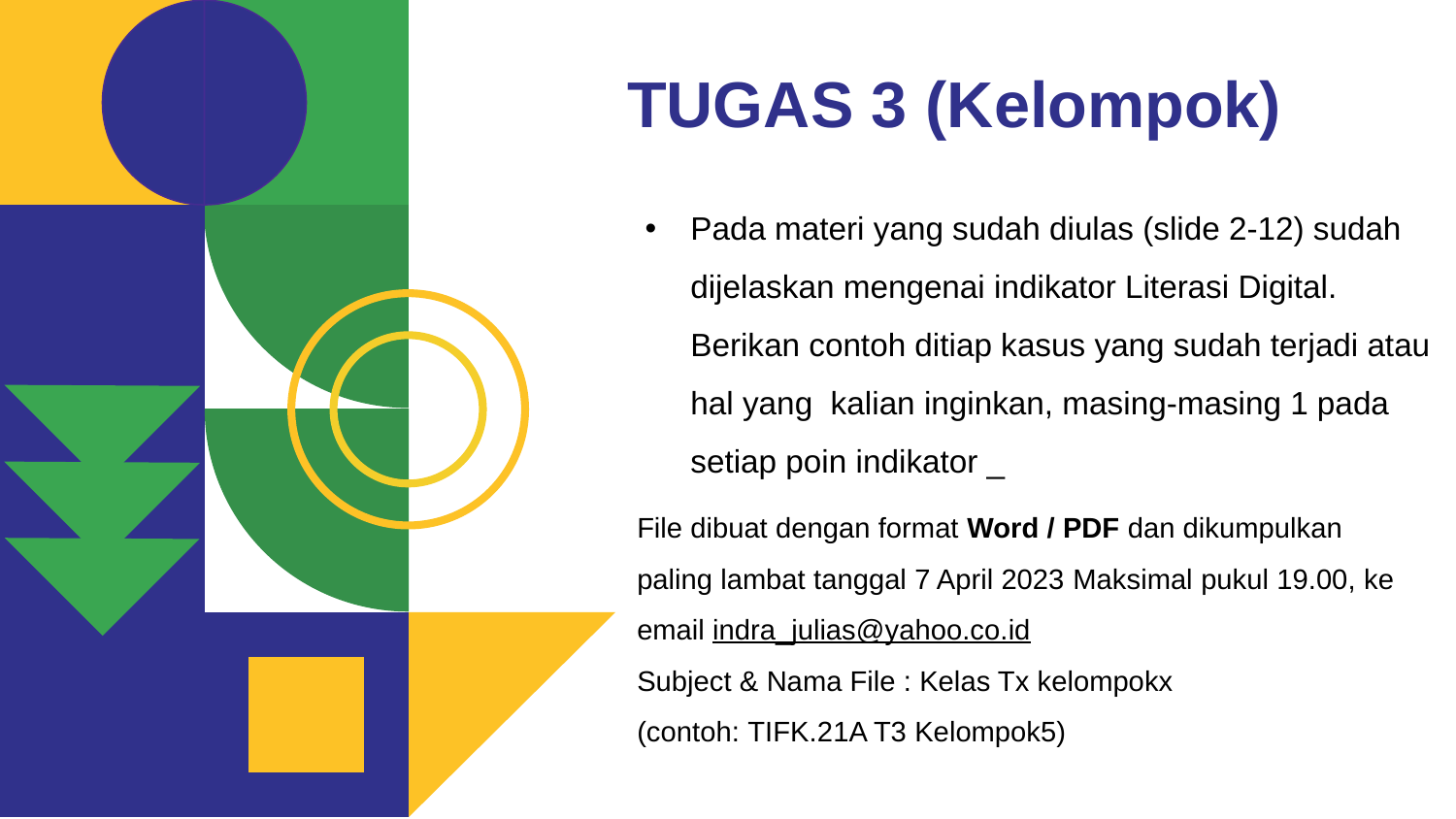

TUGAS 3 (Kelompok)
Pada materi yang sudah diulas (slide 2-12) sudah dijelaskan mengenai indikator Literasi Digital. Berikan contoh ditiap kasus yang sudah terjadi atau hal yang  kalian inginkan, masing-masing 1 pada setiap poin indikator _
File dibuat dengan format Word / PDF dan dikumpulkan paling lambat tanggal 7 April 2023 Maksimal pukul 19.00, ke email indra_julias@yahoo.co.id
Subject & Nama File : Kelas Tx kelompokx
(contoh: TIFK.21A T3 Kelompok5)